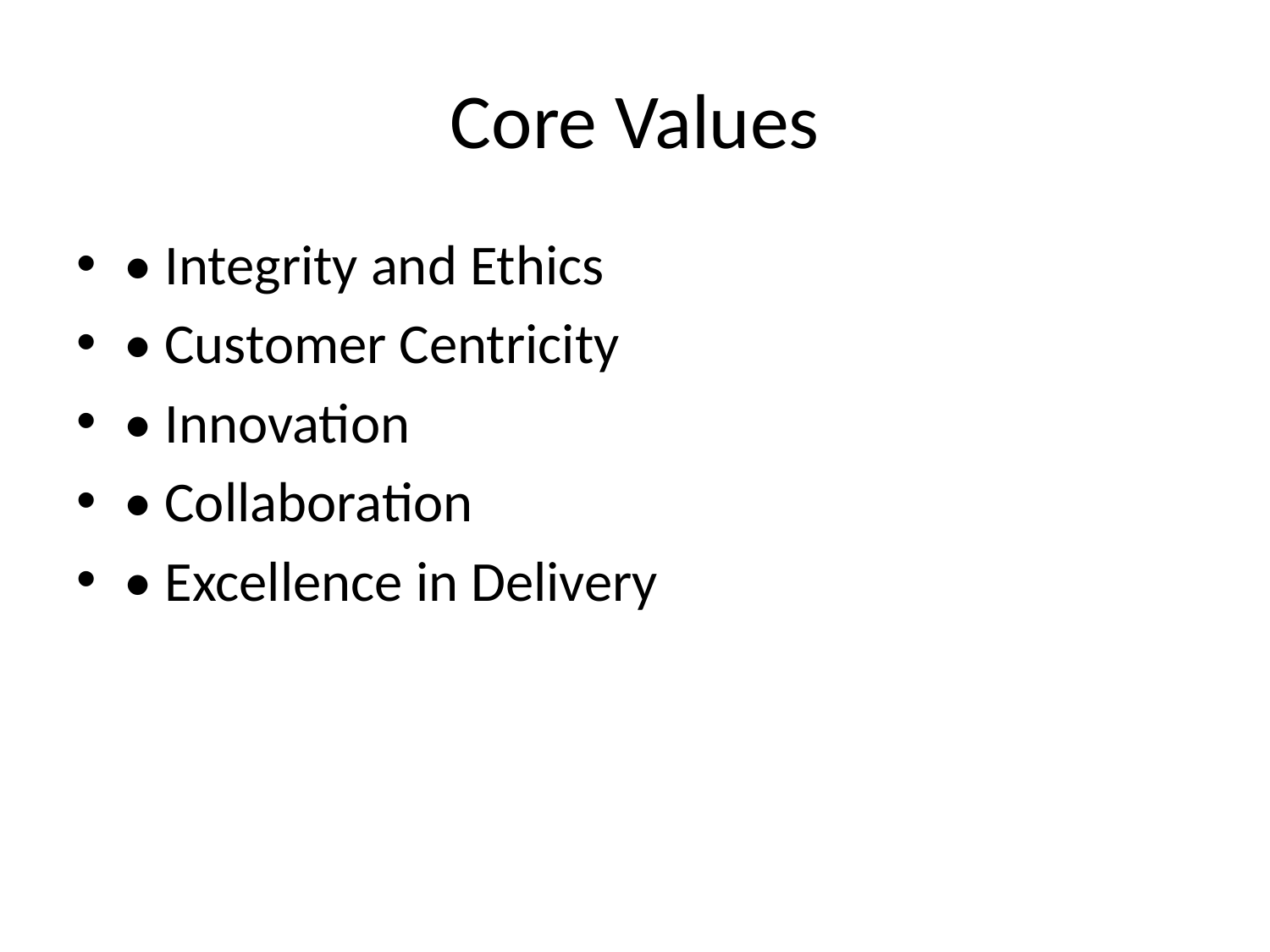

# Core Values
• Integrity and Ethics
• Customer Centricity
• Innovation
• Collaboration
• Excellence in Delivery